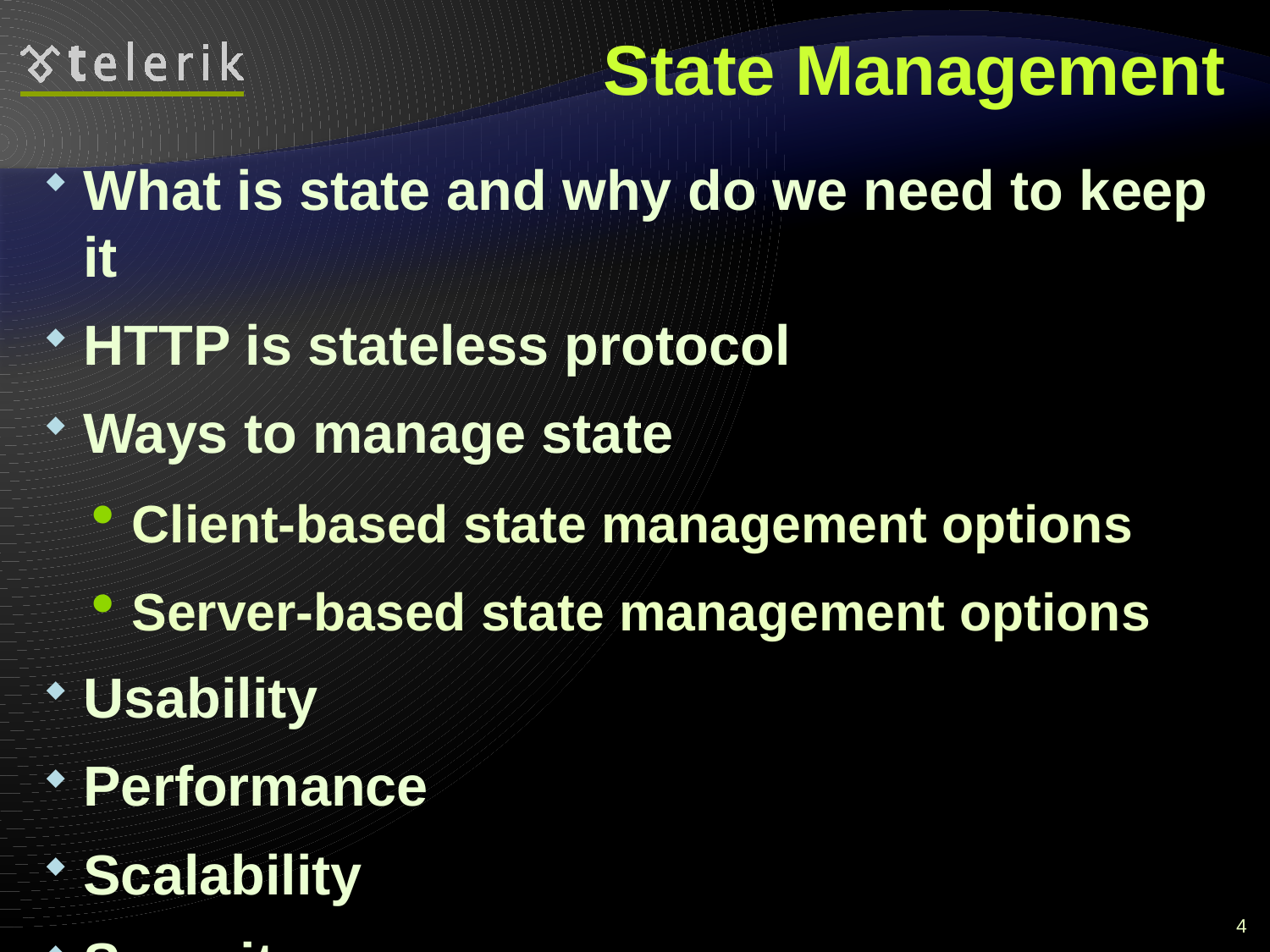

# State Management
What is state and why do we need to keep it
HTTP is stateless protocol
Ways to manage state
Client-based state management options
Server-based state management options
Usability
Performance
Scalability
Security

4